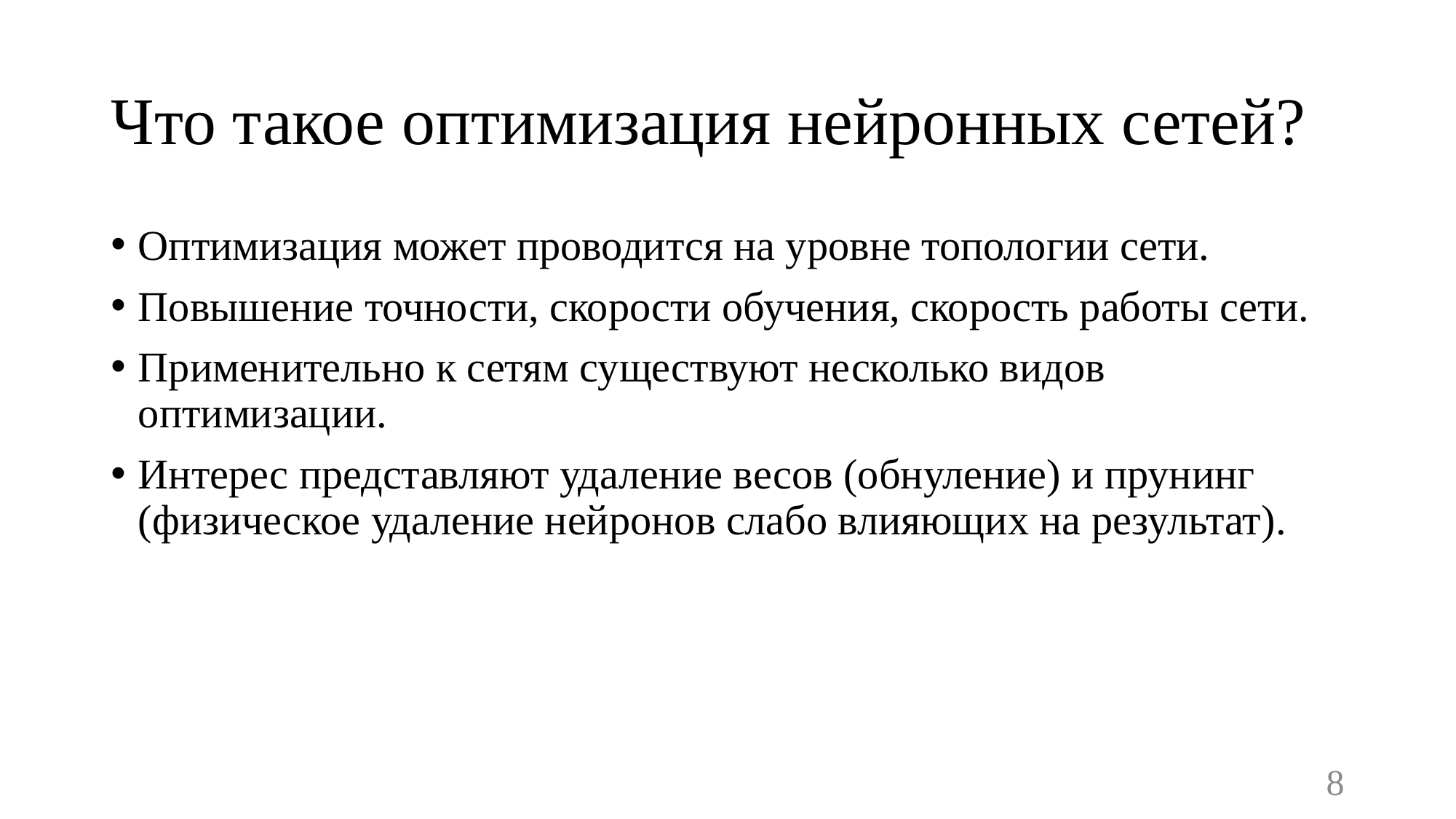

# Что такое оптимизация нейронных сетей?
Оптимизация может проводится на уровне топологии сети.
Повышение точности, скорости обучения, скорость работы сети.
Применительно к сетям существуют несколько видов оптимизации.
Интерес представляют удаление весов (обнуление) и прунинг (физическое удаление нейронов слабо влияющих на результат).
8